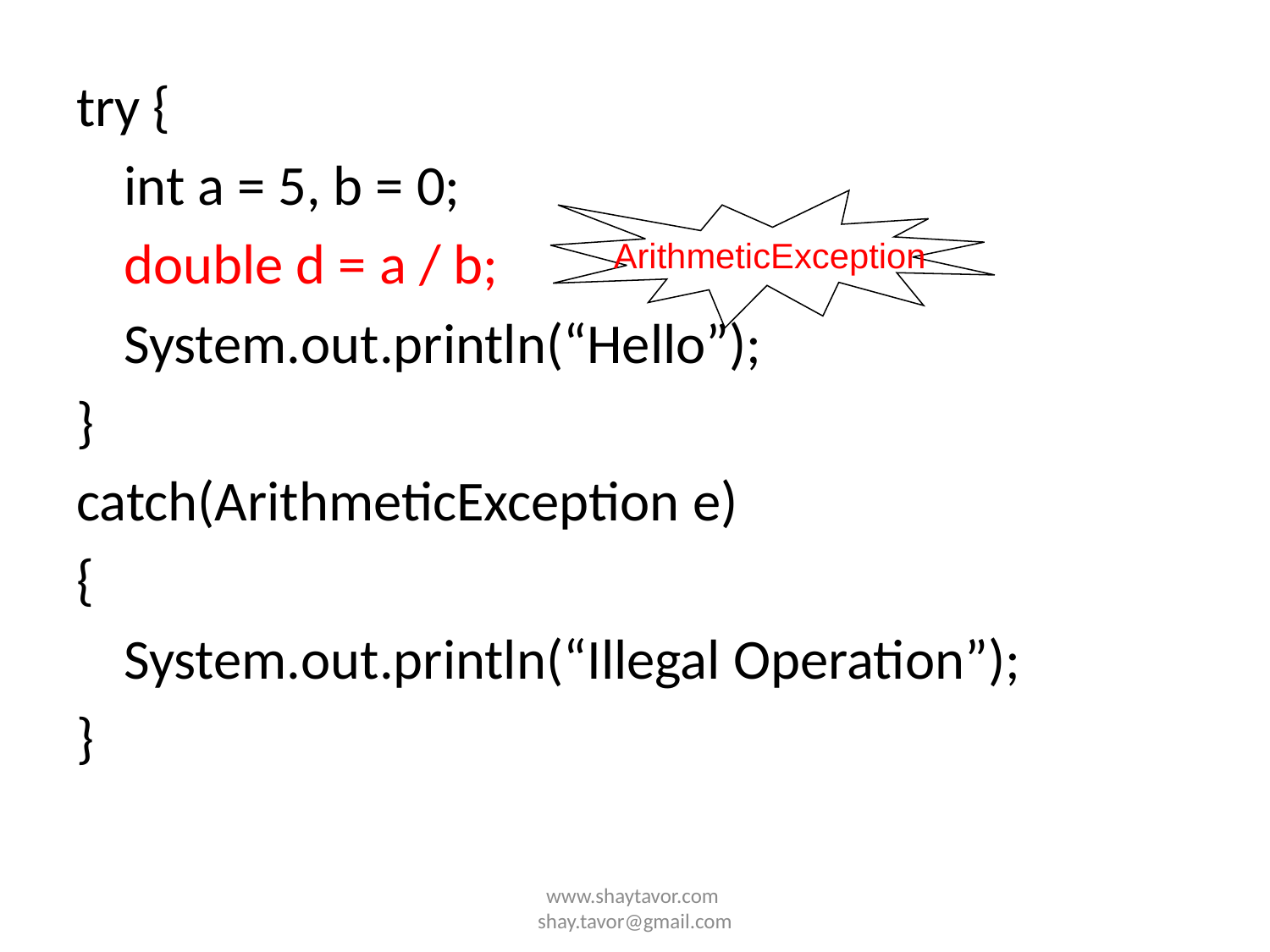

try {
	int a = 5, b = 0;
	double d = a / b;
	System.out.println(“Hello”);
}
catch(ArithmeticException e)
{
	System.out.println(“Illegal Operation”);
}
ArithmeticException
www.shaytavor.com  shay.tavor@gmail.com